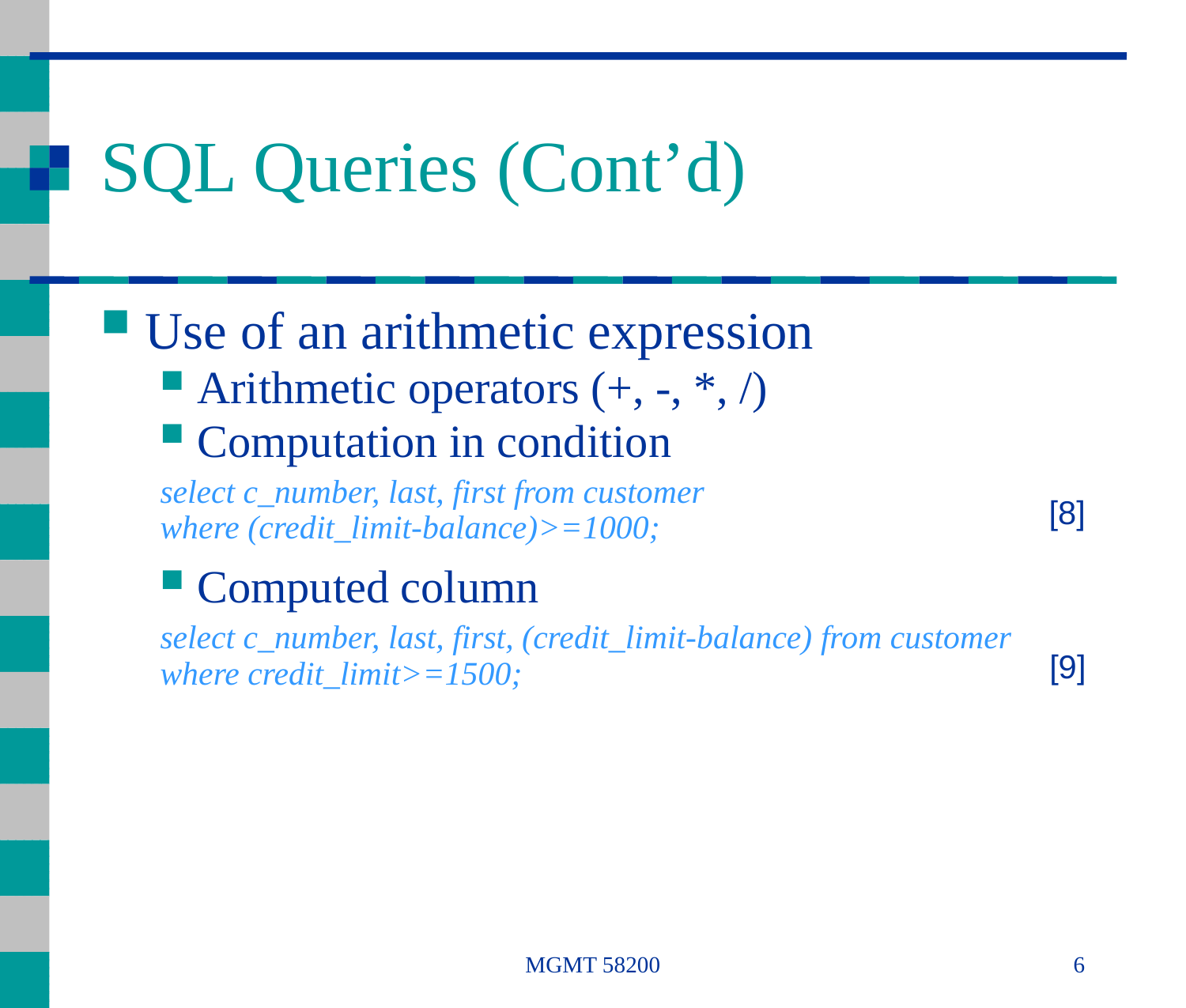

# SQL Queries (Cont’d)
Use of an arithmetic expression
Arithmetic operators (+, -, *, /)
Computation in condition
select c_number, last, first from customer
where (credit_limit-balance)>=1000;
Computed column
select c_number, last, first, (credit_limit-balance) from customer
where credit_limit>=1500;
[8]
[9]
MGMT 58200
6